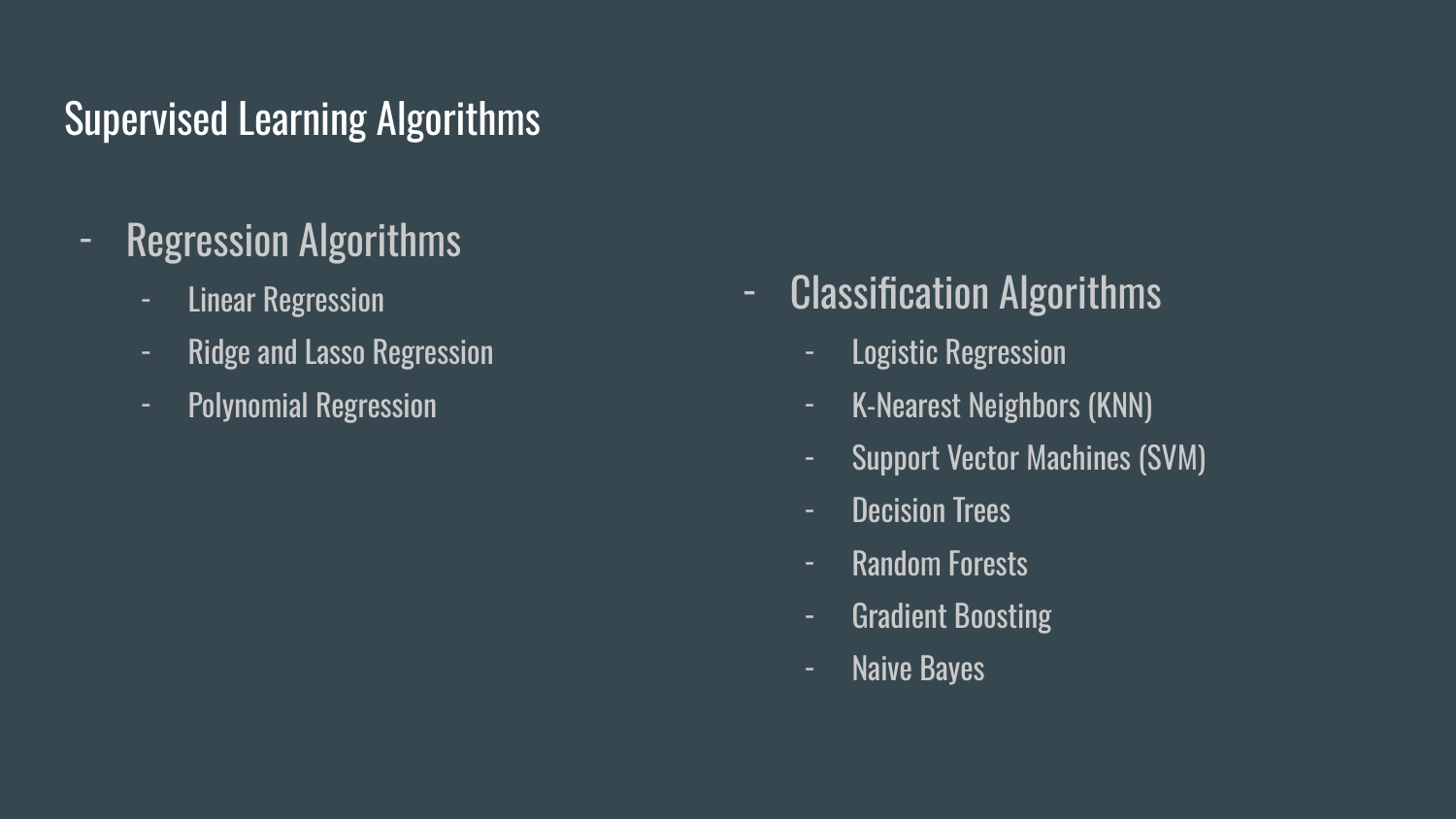

# Supervised Learning Algorithms
Regression Algorithms
Linear Regression
Ridge and Lasso Regression
Polynomial Regression

Classification Algorithms
Logistic Regression
K-Nearest Neighbors (KNN)
Support Vector Machines (SVM)
Decision Trees
Random Forests
Gradient Boosting
Naive Bayes